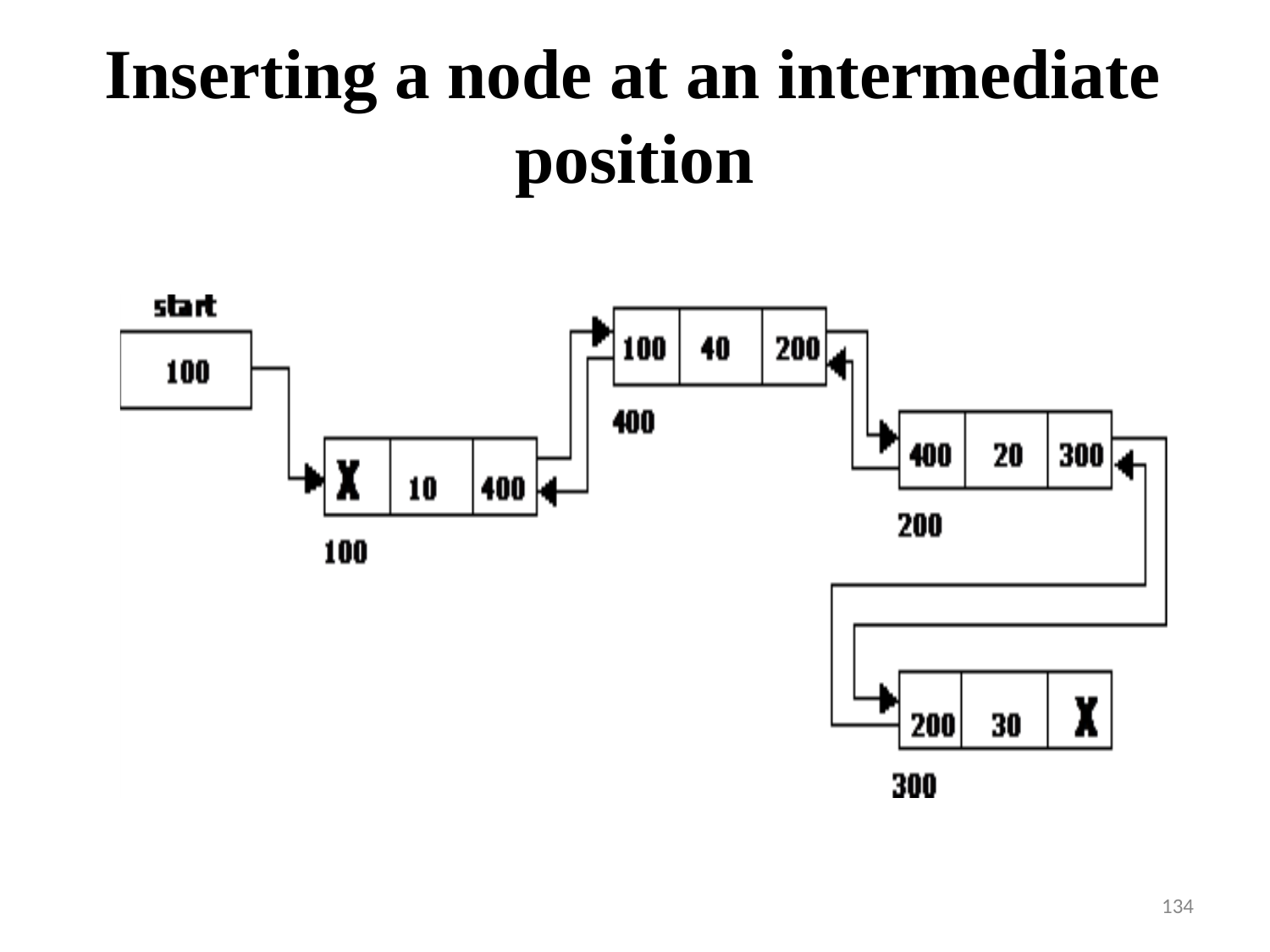

# Inserting a node at an intermediate  position

134